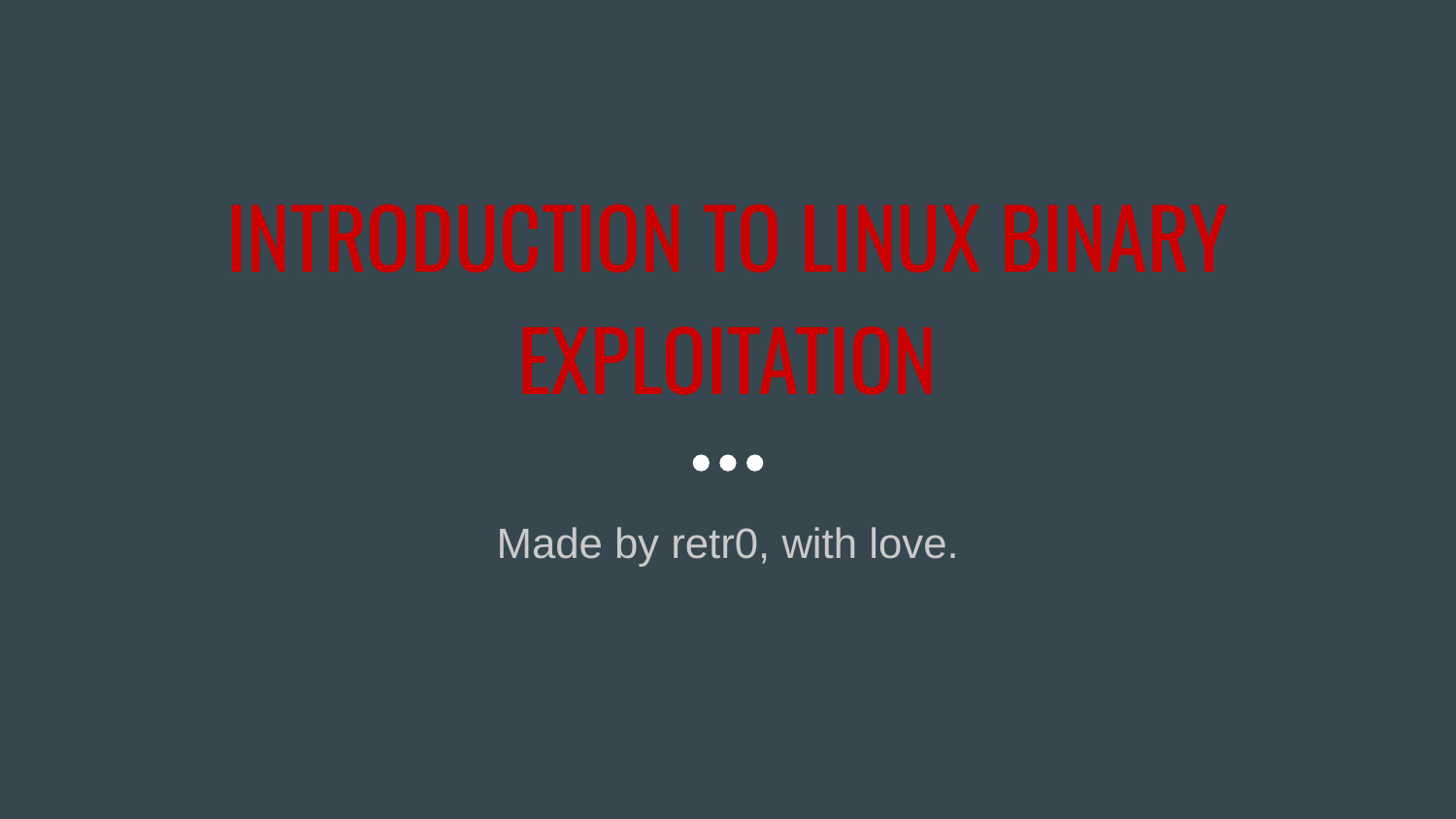

# INTRODUCTION TO LINUX BINARY EXPLOITATION
Made by retr0, with love.